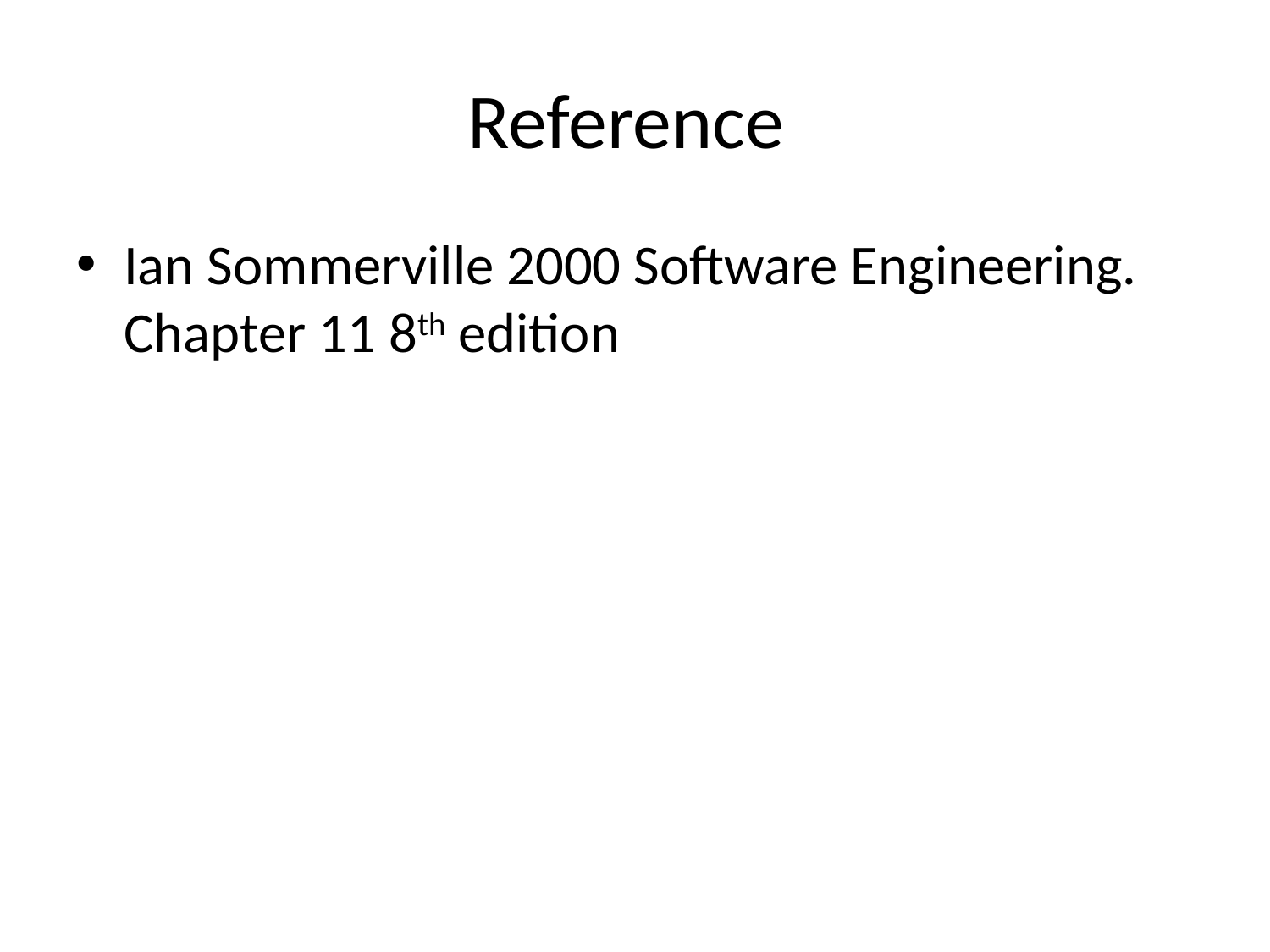

# Reference
Ian Sommerville 2000 Software Engineering. Chapter 11 8th edition